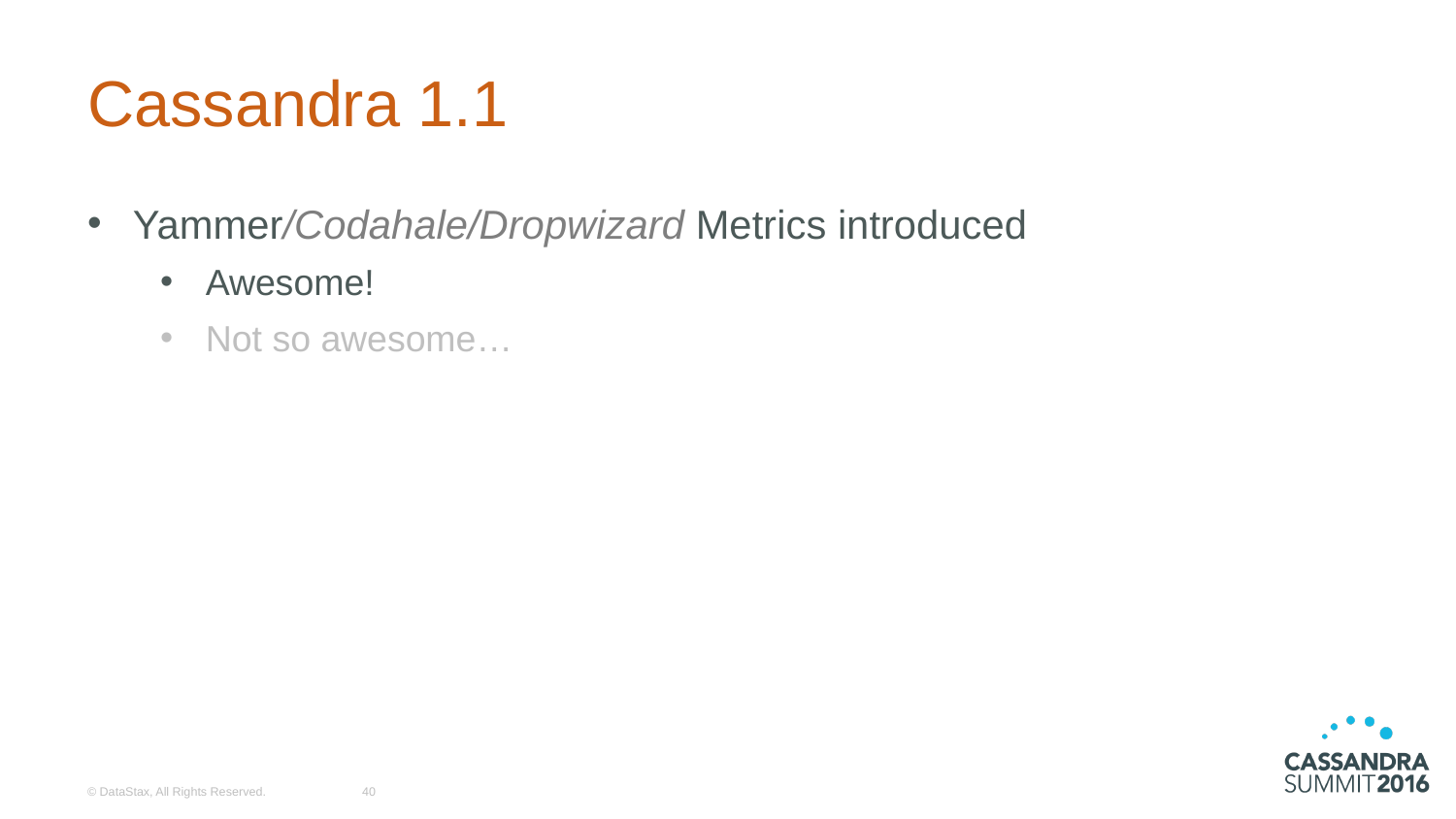

# Cassandra 1.1
Yammer/Codahale/Dropwizard Metrics introduced
Awesome!
Not so awesome…
© DataStax, All Rights Reserved.
40